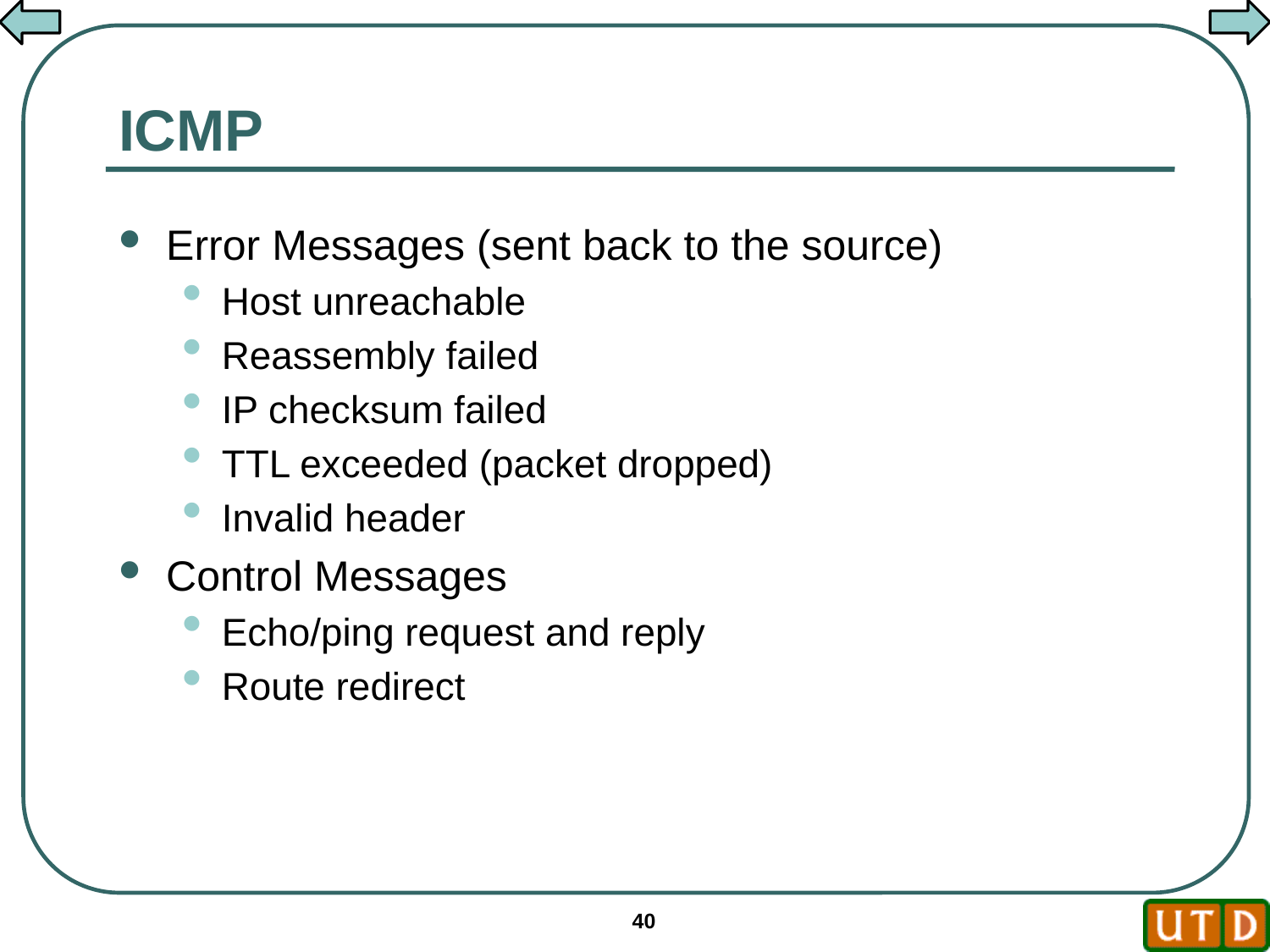

# ICMP
Error Messages (sent back to the source)
Host unreachable
Reassembly failed
IP checksum failed
TTL exceeded (packet dropped)
Invalid header
Control Messages
Echo/ping request and reply
Route redirect
40